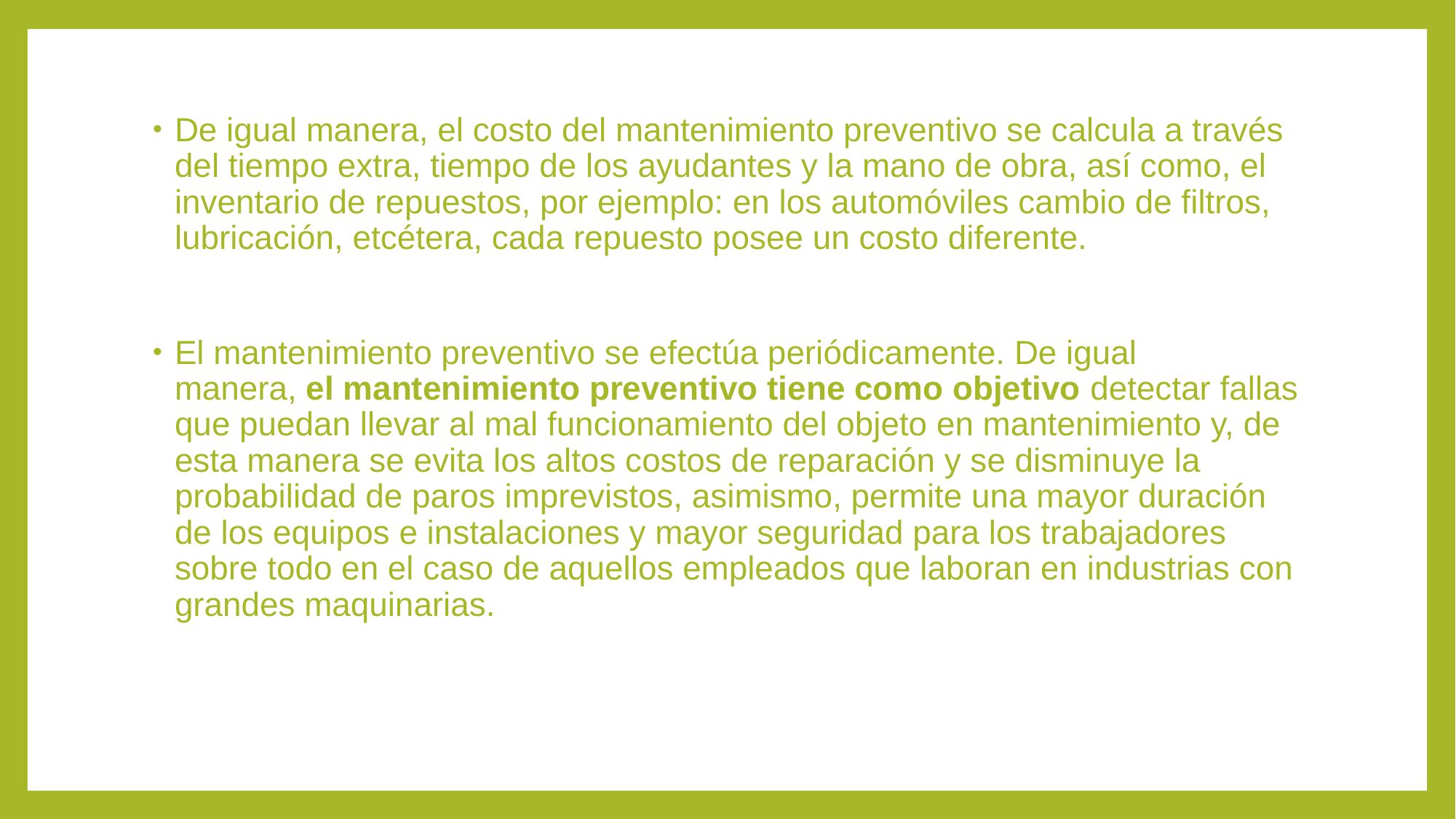

De igual manera, el costo del mantenimiento preventivo se calcula a través del tiempo extra, tiempo de los ayudantes y la mano de obra, así como, el inventario de repuestos, por ejemplo: en los automóviles cambio de filtros, lubricación, etcétera, cada repuesto posee un costo diferente.

El mantenimiento preventivo se efectúa periódicamente. De igual manera, el mantenimiento preventivo tiene como objetivo detectar fallas que puedan llevar al mal funcionamiento del objeto en mantenimiento y, de esta manera se evita los altos costos de reparación y se disminuye la probabilidad de paros imprevistos, asimismo, permite una mayor duración de los equipos e instalaciones y mayor seguridad para los trabajadores sobre todo en el caso de aquellos empleados que laboran en industrias con grandes maquinarias.